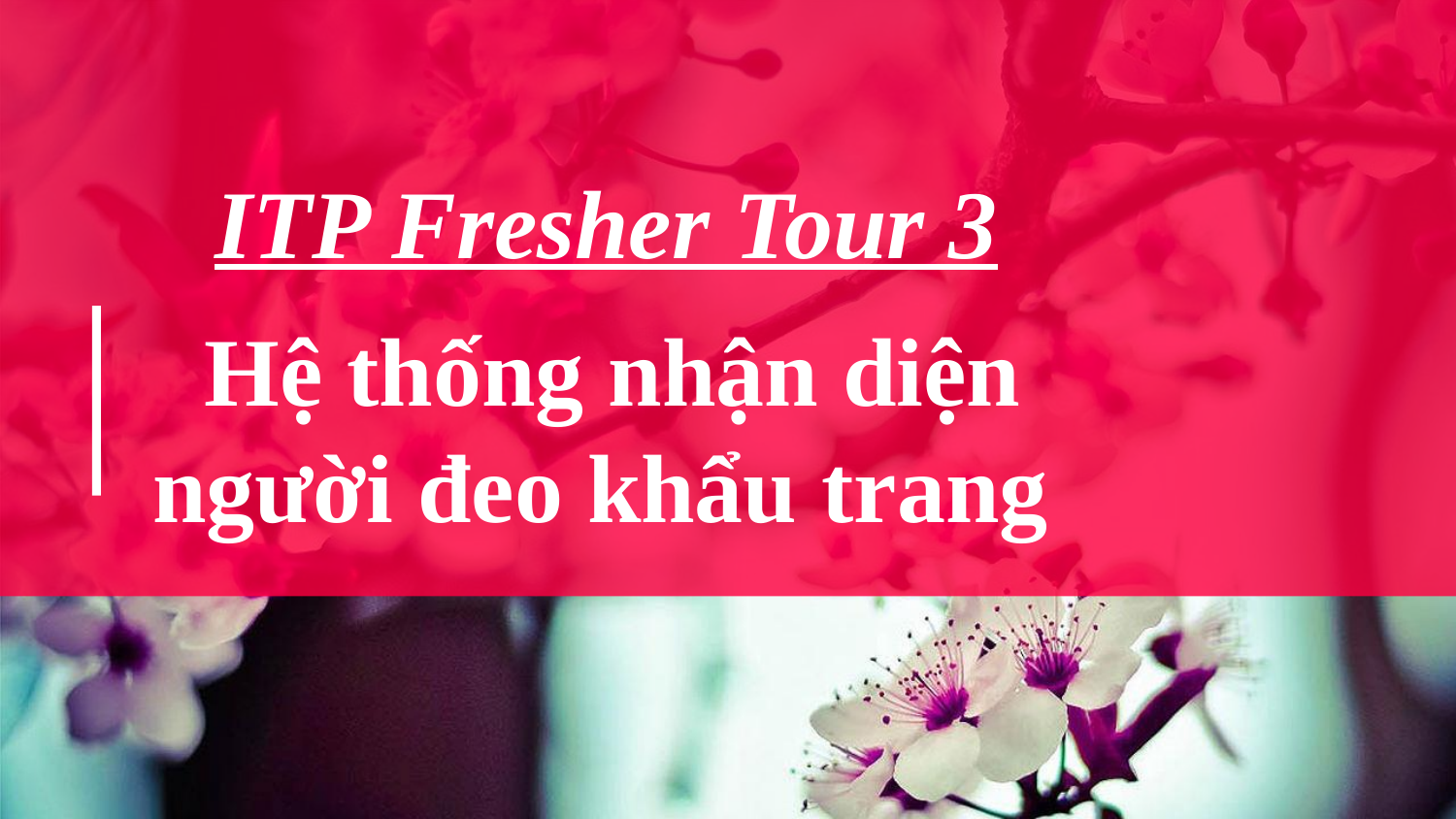

ITP Fresher Tour 3
# Hệ thống nhận diện người đeo khẩu trang